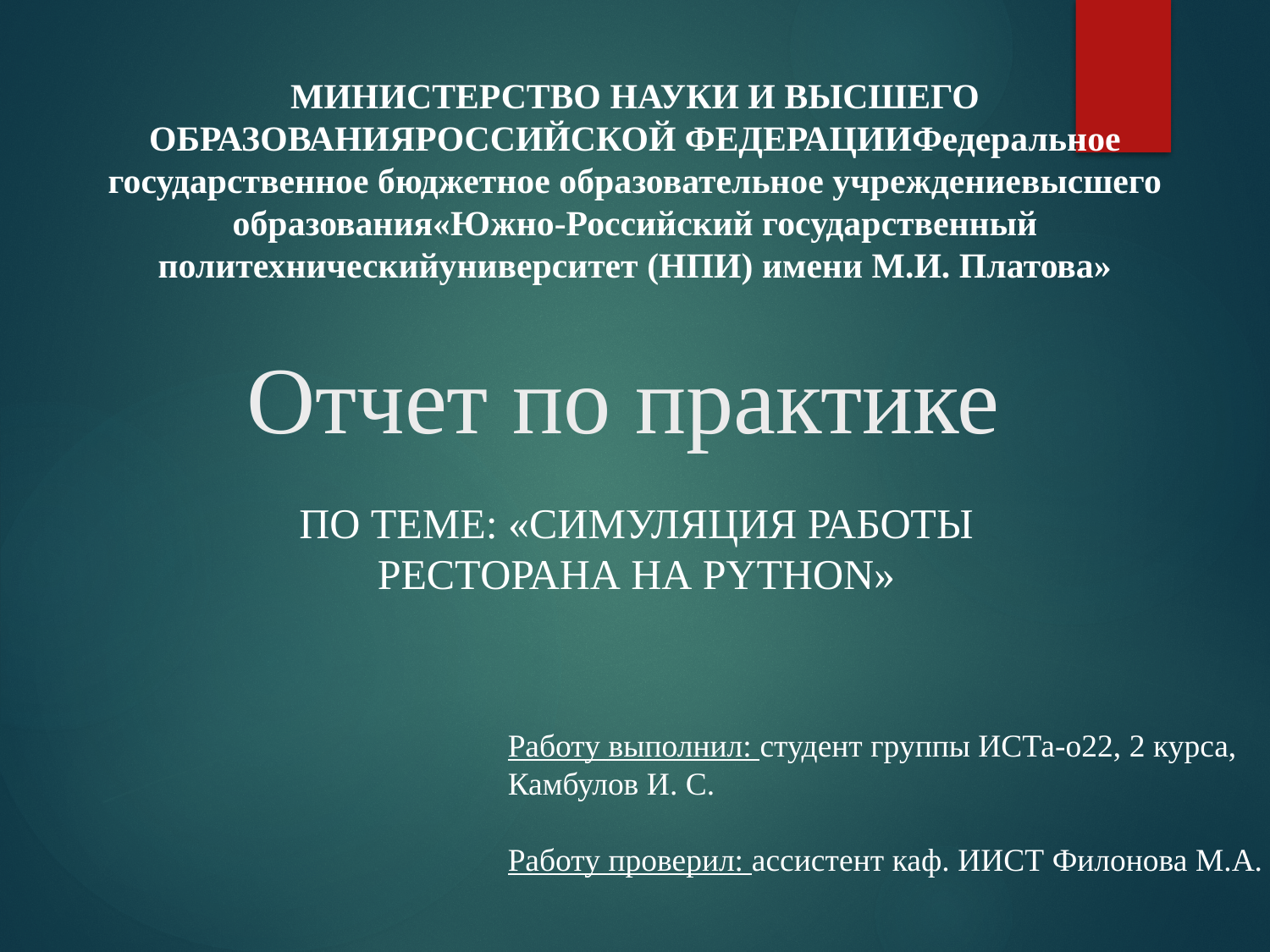

МИНИСТЕРСТВО НАУКИ И ВЫСШЕГО ОБРАЗОВАНИЯРОССИЙСКОЙ ФЕДЕРАЦИИФедеральное государственное бюджетное образовательное учреждениевысшего образования«Южно-Российский государственный политехническийуниверситет (НПИ) имени М.И. Платова»
# Отчет по практике
По теме: «Симуляция работы ресторана на Python»
Работу выполнил: студент группы ИСТа-о22, 2 курса, Камбулов И. С.

Работу проверил: ассистент каф. ИИСТ Филонова М.А.